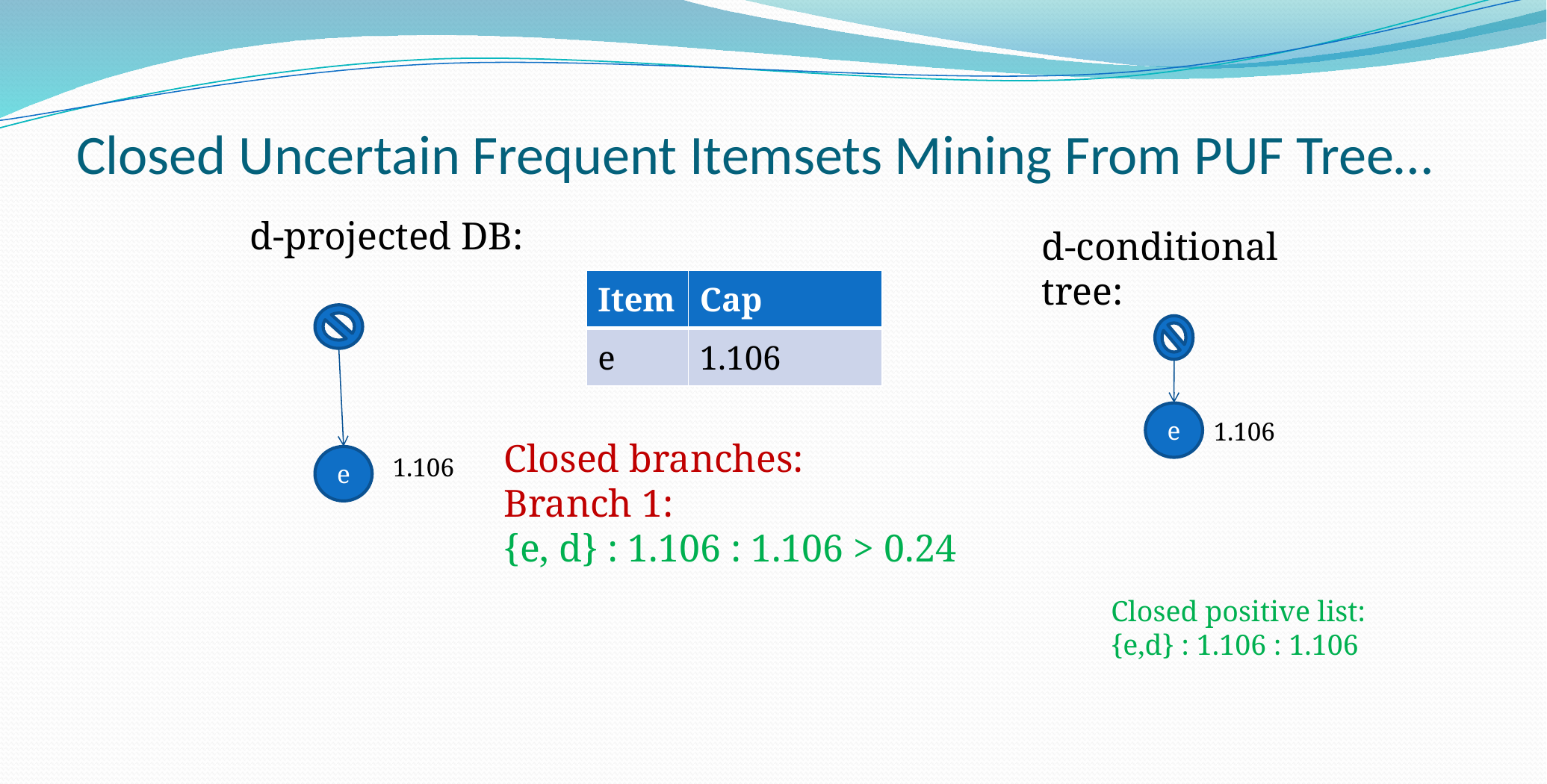

# Closed Uncertain Frequent Itemsets Mining From PUF Tree…
d-projected DB:
d-conditional tree:
| Item | Cap |
| --- | --- |
| e | 1.106 |

e
1.106
Closed branches:
Branch 1:
{e, d} : 1.106 : 1.106 > 0.24
e
1.106
Closed positive list:
{e,d} : 1.106 : 1.106